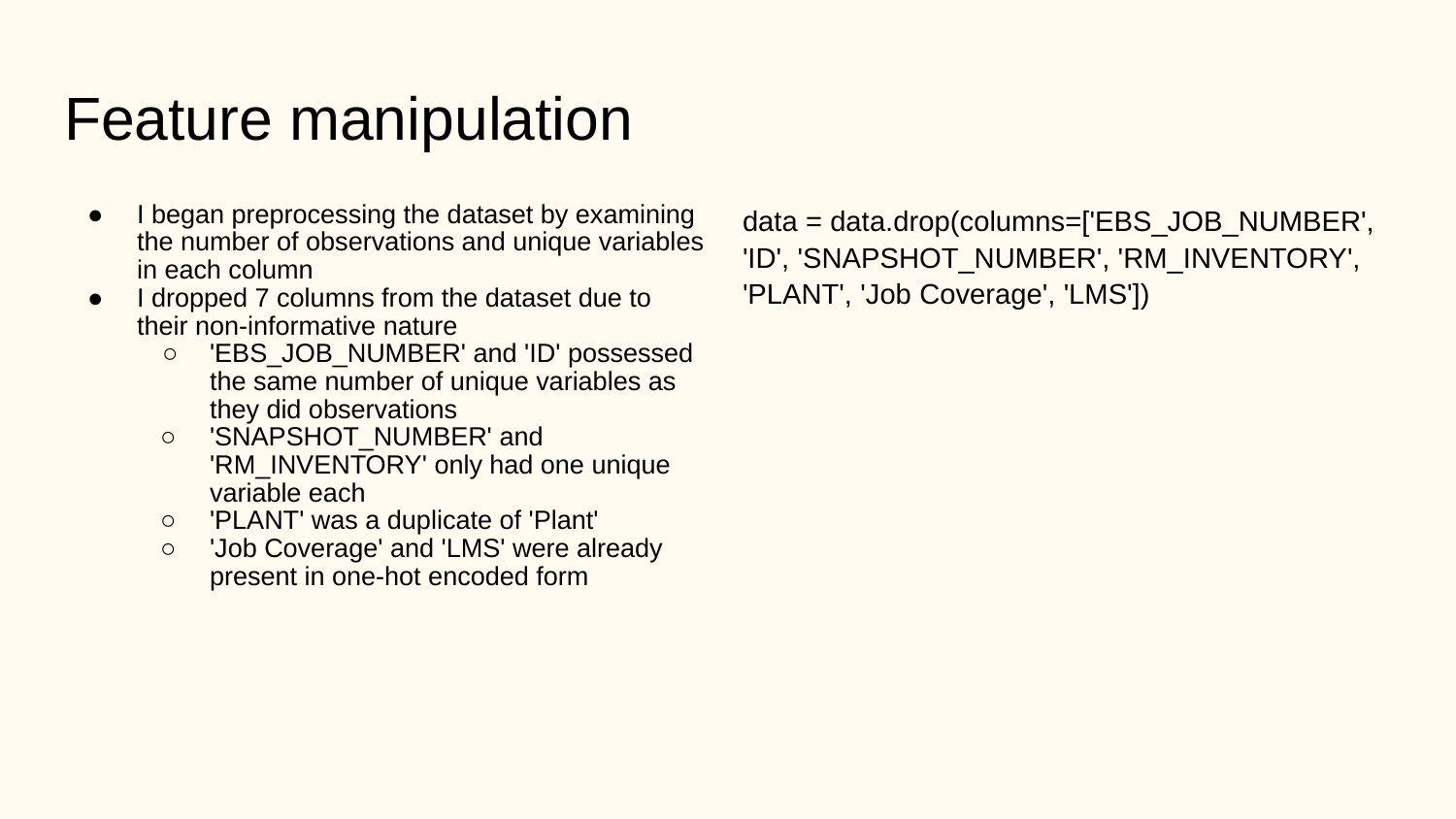

# Feature manipulation
I began preprocessing the dataset by examining the number of observations and unique variables in each column
I dropped 7 columns from the dataset due to their non-informative nature
'EBS_JOB_NUMBER' and 'ID' possessed the same number of unique variables as they did observations
'SNAPSHOT_NUMBER' and 'RM_INVENTORY' only had one unique variable each
'PLANT' was a duplicate of 'Plant'
'Job Coverage' and 'LMS' were already present in one-hot encoded form
data = data.drop(columns=['EBS_JOB_NUMBER', 'ID', 'SNAPSHOT_NUMBER', 'RM_INVENTORY', 'PLANT', 'Job Coverage', 'LMS'])